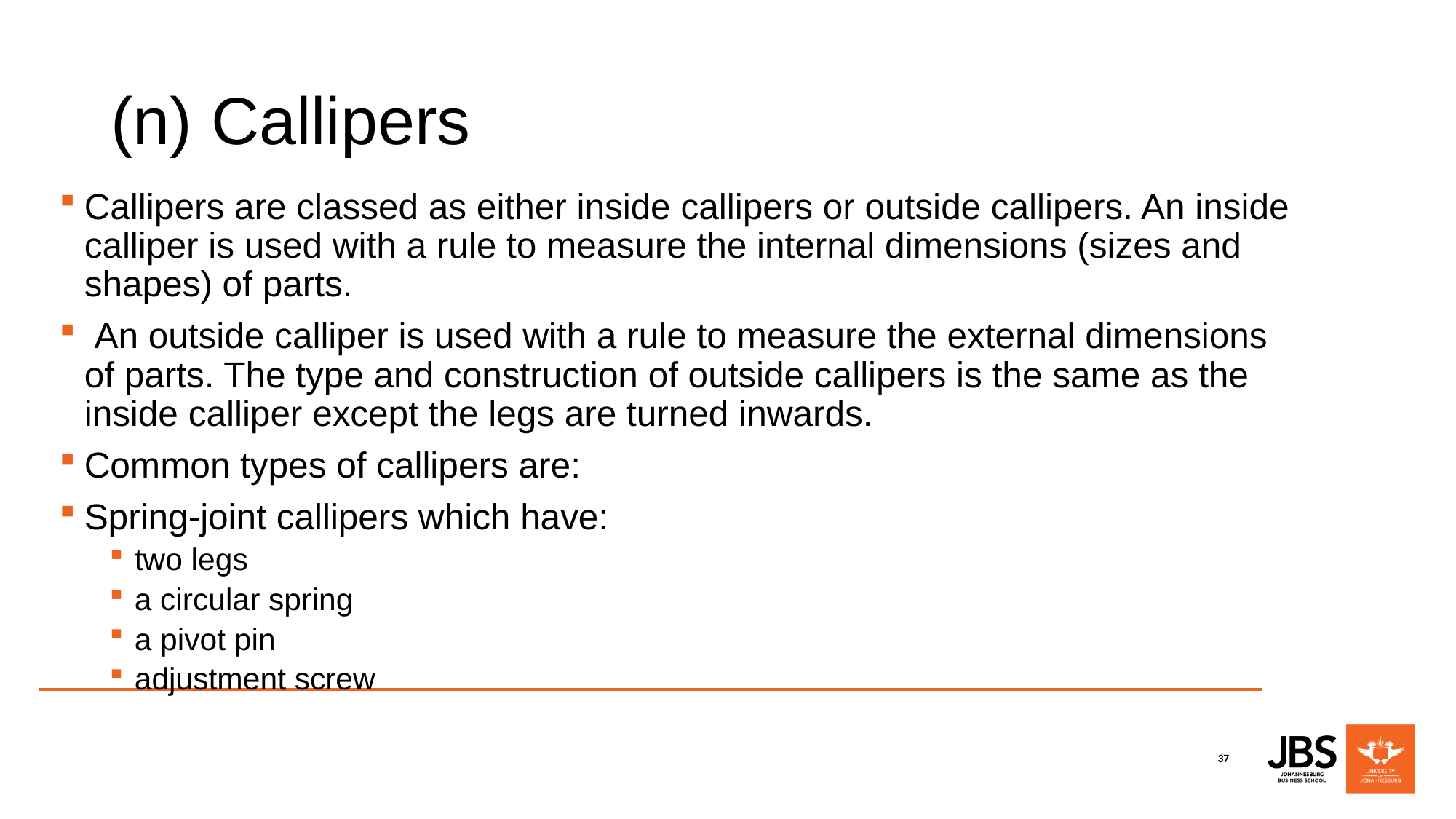

# (n) Callipers
Callipers are classed as either inside callipers or outside callipers. An inside calliper is used with a rule to measure the internal dimensions (sizes and shapes) of parts.
 An outside calliper is used with a rule to measure the external dimensions of parts. The type and construction of outside callipers is the same as the inside calliper except the legs are turned inwards.
Common types of callipers are:
Spring-joint callipers which have:
two legs
a circular spring
a pivot pin
adjustment screw